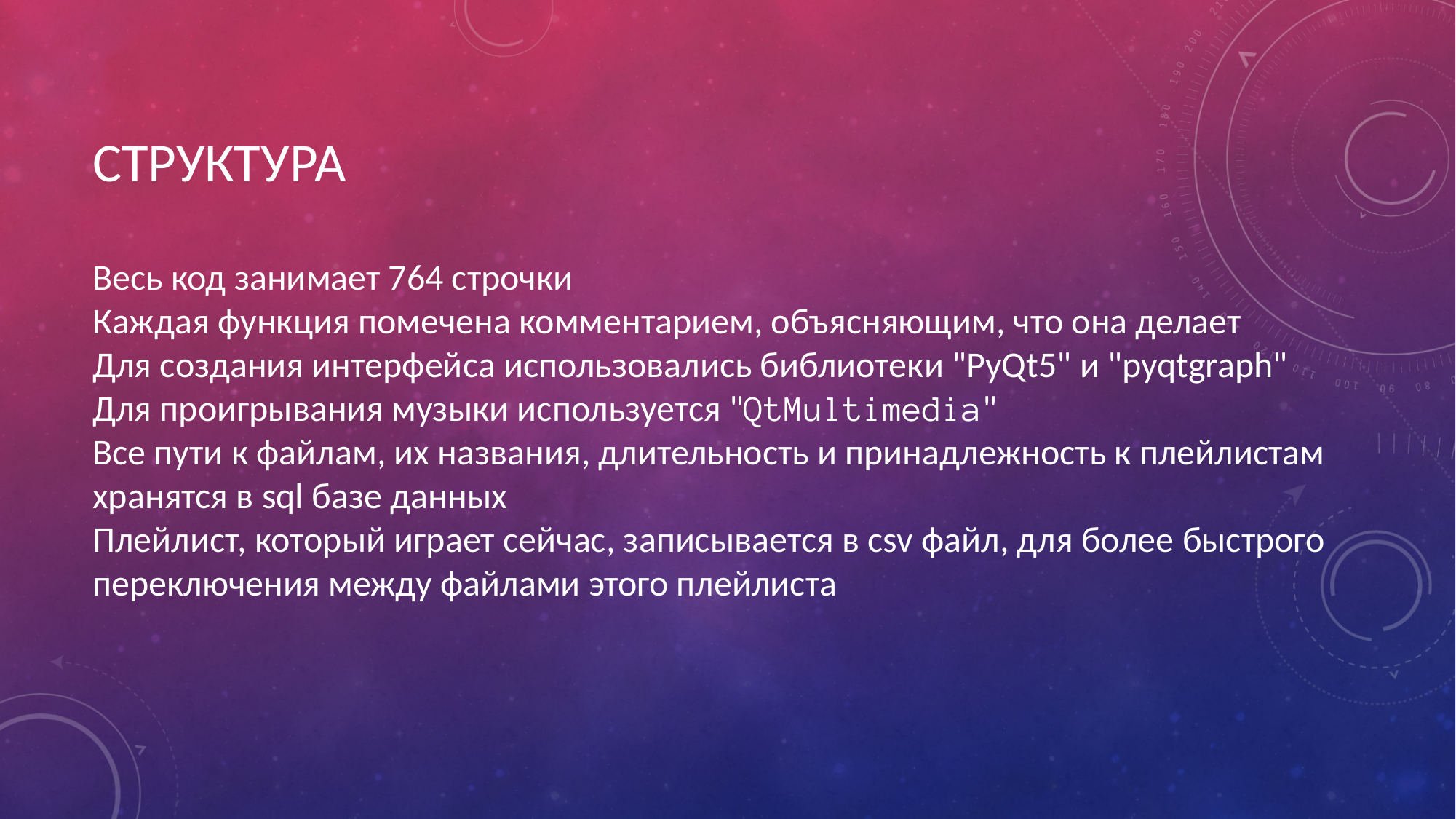

# структура
Весь код занимает 764 строчки
Каждая функция помечена комментарием, объясняющим, что она делает
Для создания интерфейса использовались библиотеки "PyQt5" и "pyqtgraph"
Для проигрывания музыки используется "QtMultimedia"
Все пути к файлам, их названия, длительность и принадлежность к плейлистам хранятся в sql базе данных
Плейлист, который играет сейчас, записывается в csv файл, для более быстрого переключения между файлами этого плейлиста